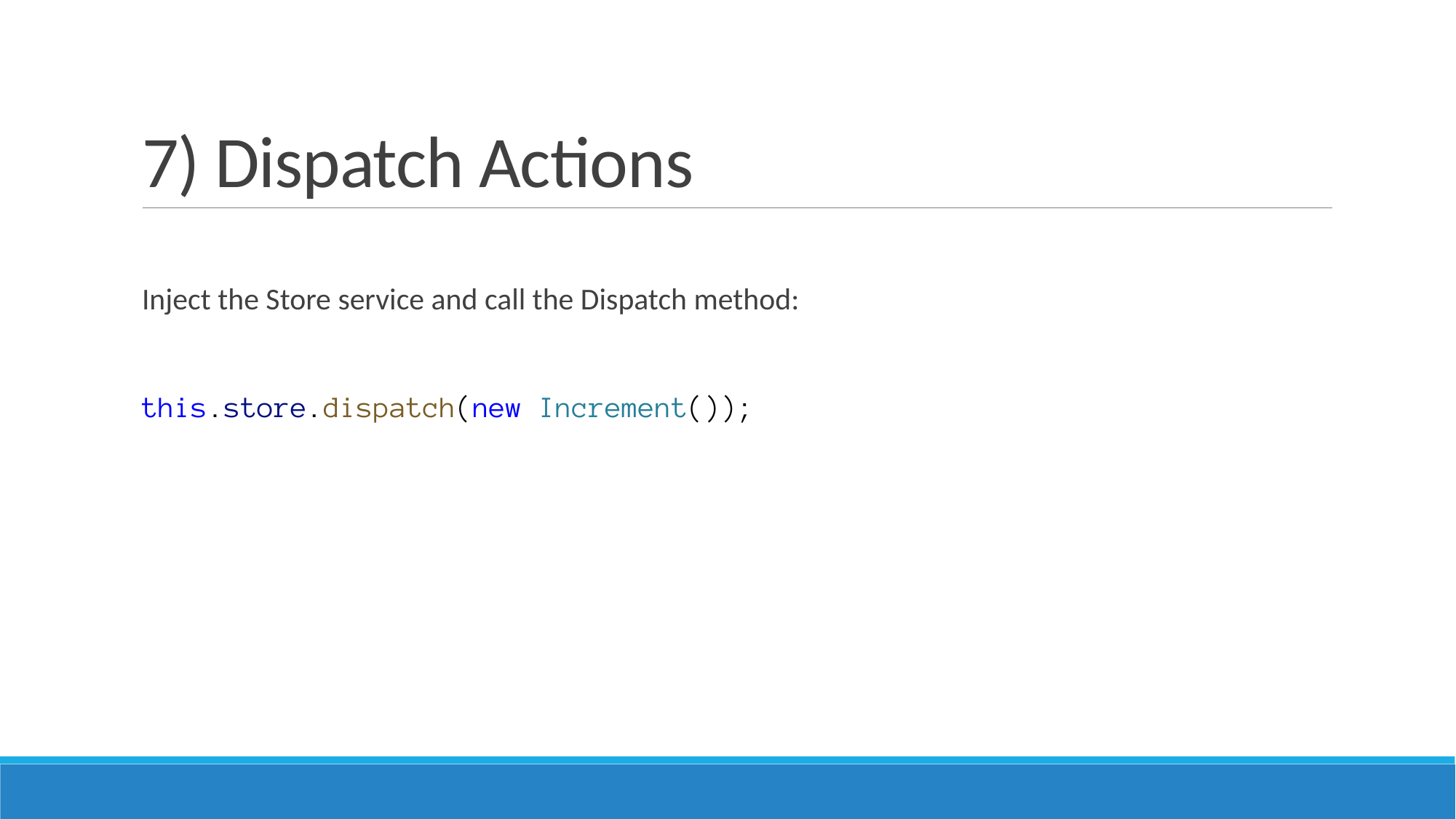

# 7) Dispatch Actions

Inject the Store service and call the Dispatch method:

this.store.dispatch(new Increment());